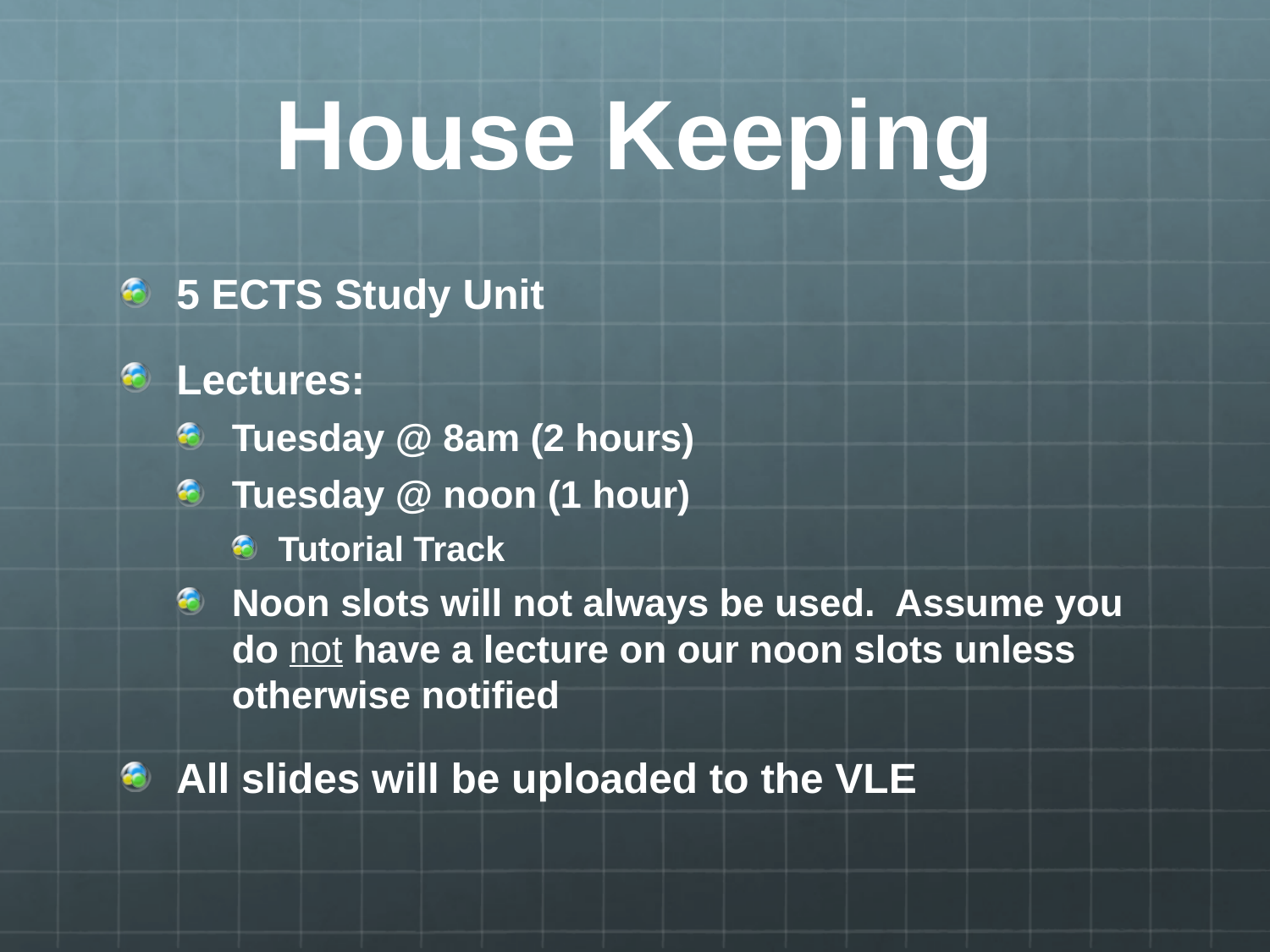

# House Keeping
5 ECTS Study Unit
Lectures:
Tuesday @ 8am (2 hours)
Tuesday @ noon (1 hour)
Tutorial Track
Noon slots will not always be used.  Assume you do not have a lecture on our noon slots unless otherwise notified
All slides will be uploaded to the VLE